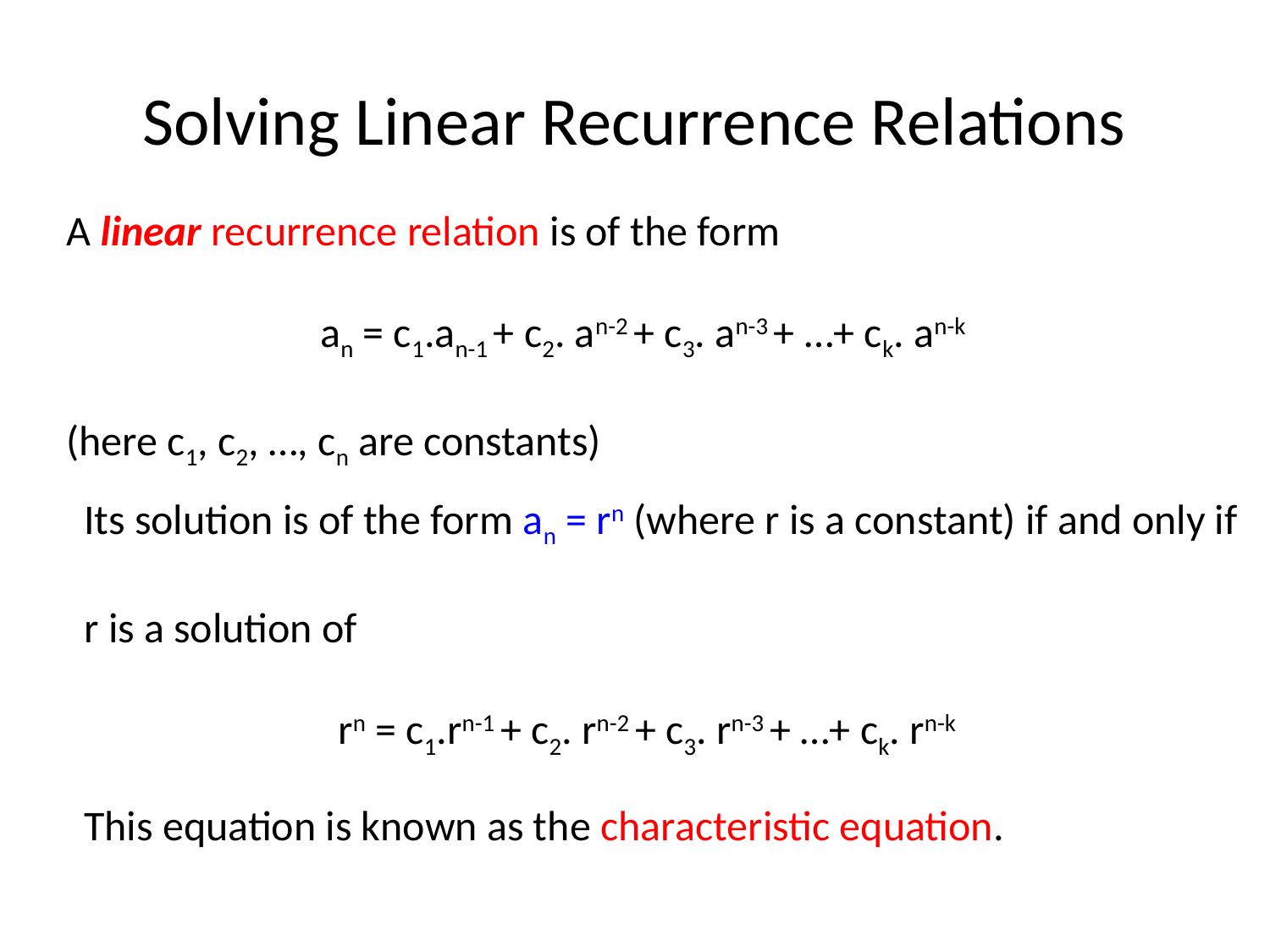

# Solving Linear Recurrence Relations
A linear recurrence relation is of the form

		an = c1.an-1 + c2. an-2 + c3. an-3 + …+ ck. an-k

(here c1, c2, …, cn are constants)
Its solution is of the form an = rn (where r is a constant) if and only if

r is a solution of

		rn = c1.rn-1 + c2. rn-2 + c3. rn-3 + …+ ck. rn-k

This equation is known as the characteristic equation.